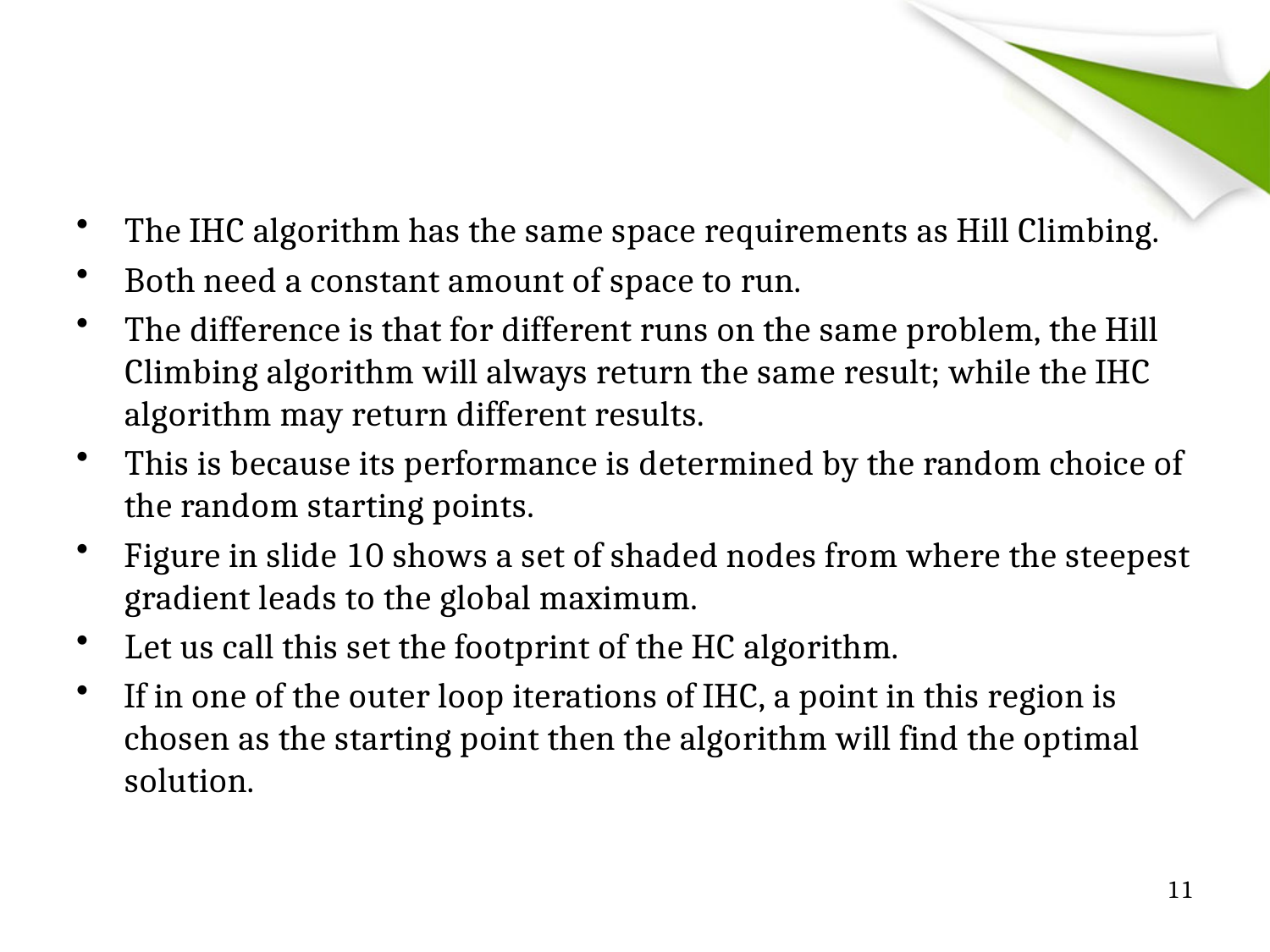

#
The IHC algorithm has the same space requirements as Hill Climbing.
Both need a constant amount of space to run.
The difference is that for different runs on the same problem, the Hill Climbing algorithm will always return the same result; while the IHC algorithm may return different results.
This is because its performance is determined by the random choice of the random starting points.
Figure in slide 10 shows a set of shaded nodes from where the steepest gradient leads to the global maximum.
Let us call this set the footprint of the HC algorithm.
If in one of the outer loop iterations of IHC, a point in this region is chosen as the starting point then the algorithm will find the optimal solution.
11